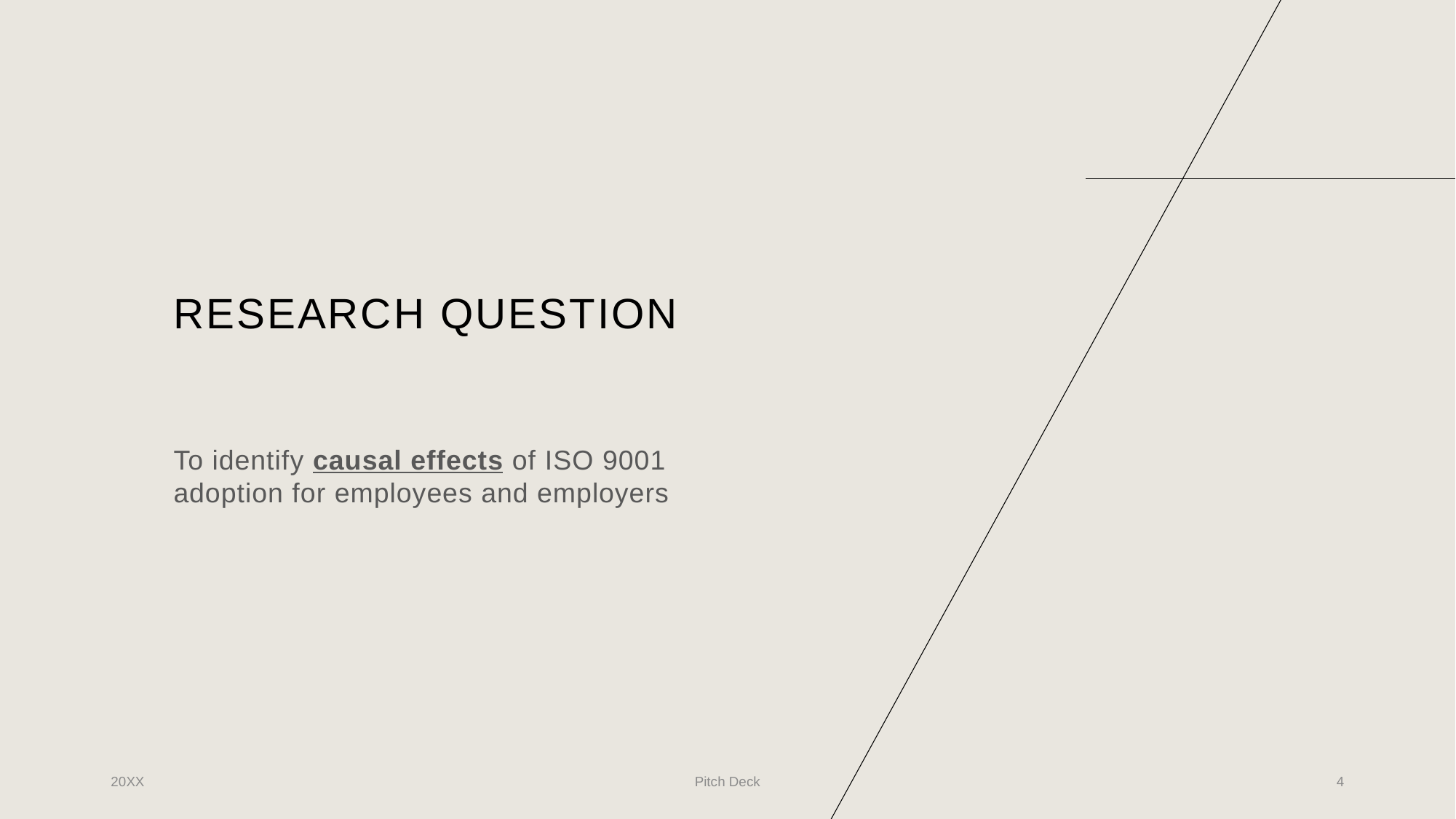

# Research Question
To identify causal effects of ISO 9001 adoption for employees and employers

20XX
Pitch Deck
4